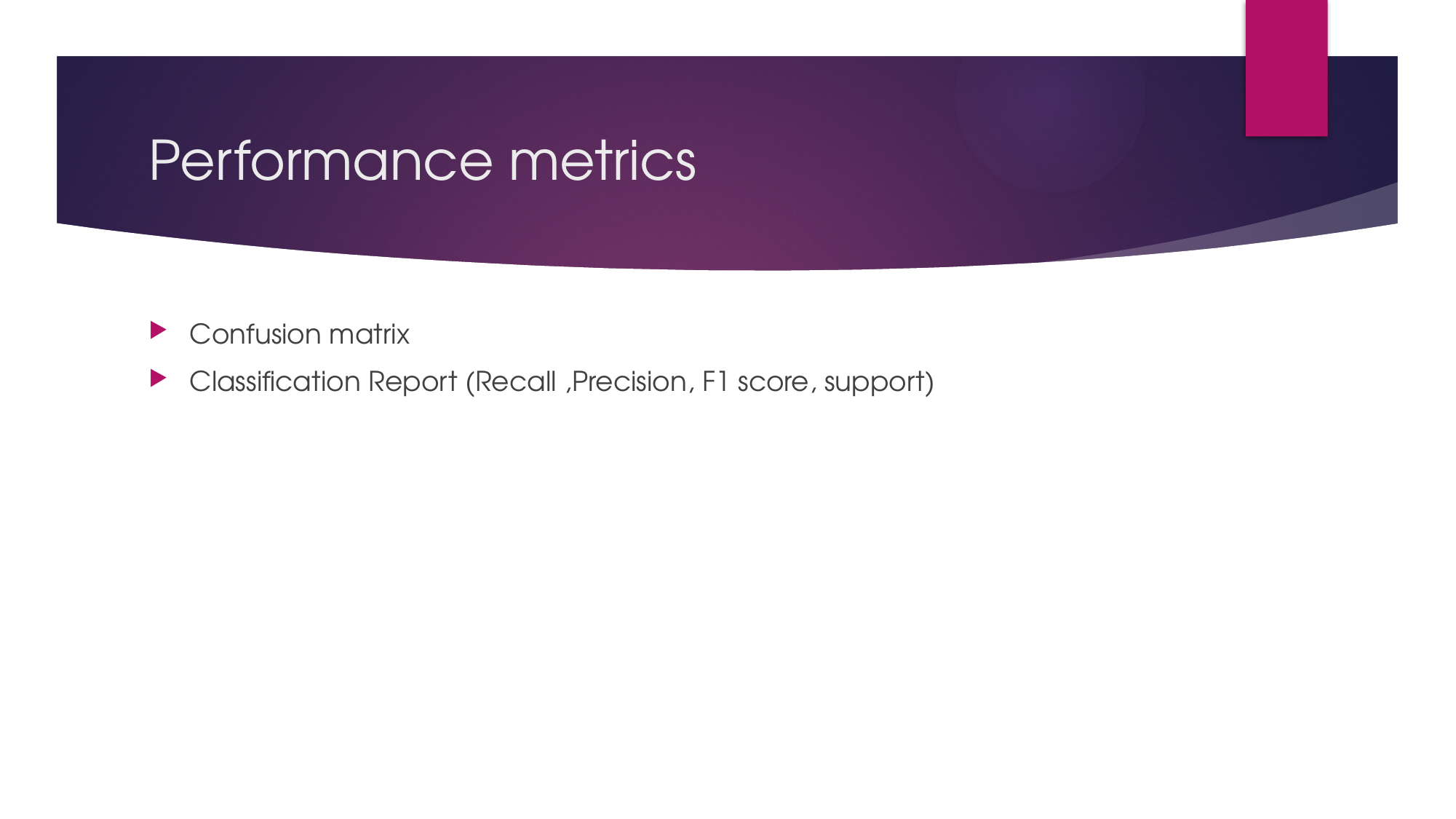

# Performance metrics
Confusion matrix
Classification Report (Recall ,Precision, F1 score, support)